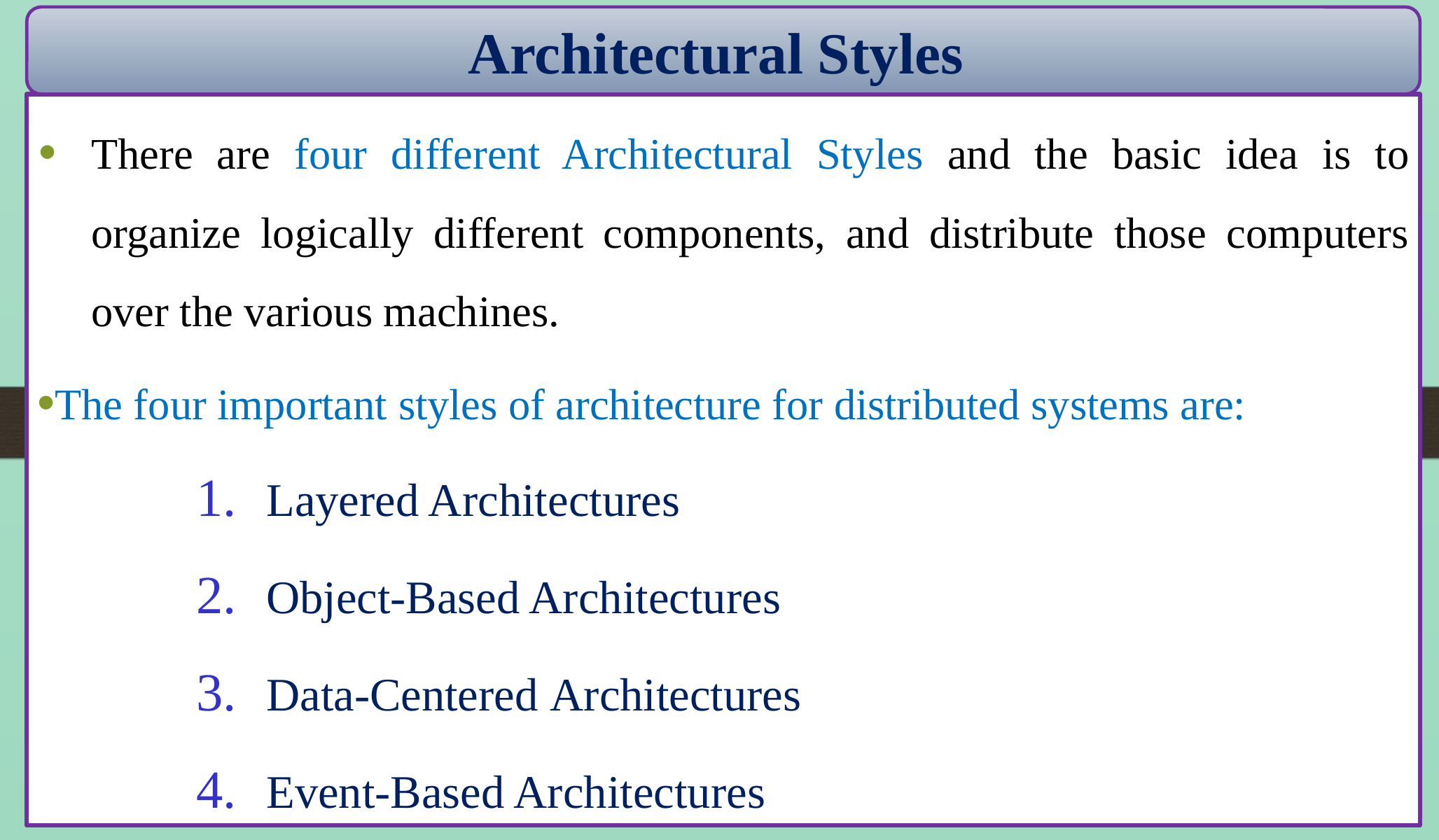

Architectural Styles
There are four different Architectural Styles and the basic idea is to organize logically different components, and distribute those computers over the various machines.
The four important styles of architecture for distributed systems are:
Layered Architectures
Object-Based Architectures
Data-Centered Architectures
Event-Based Architectures